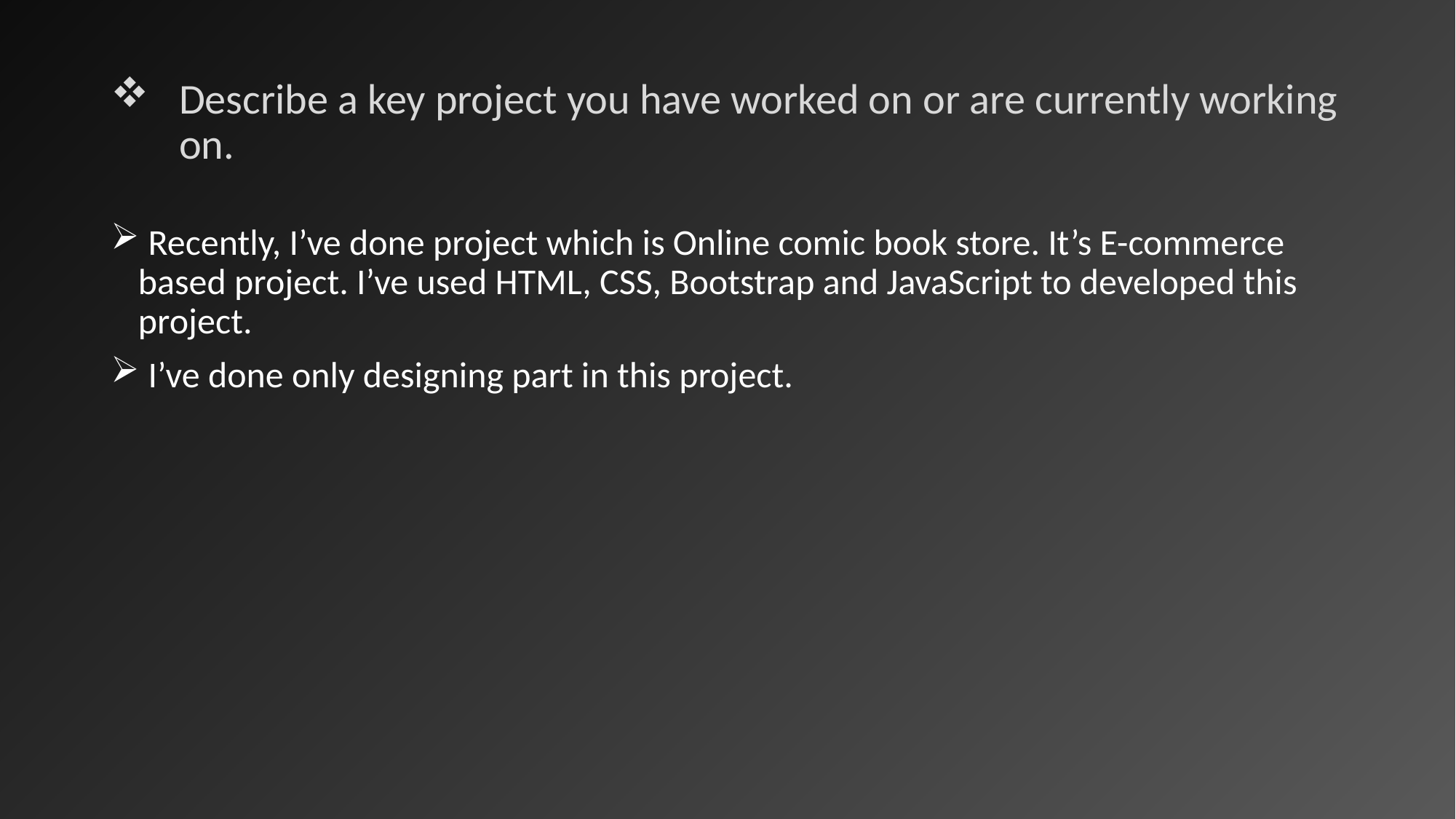

# Describe a key project you have worked on or are currently working on.
 Recently, I’ve done project which is Online comic book store. It’s E-commerce based project. I’ve used HTML, CSS, Bootstrap and JavaScript to developed this project.
 I’ve done only designing part in this project.